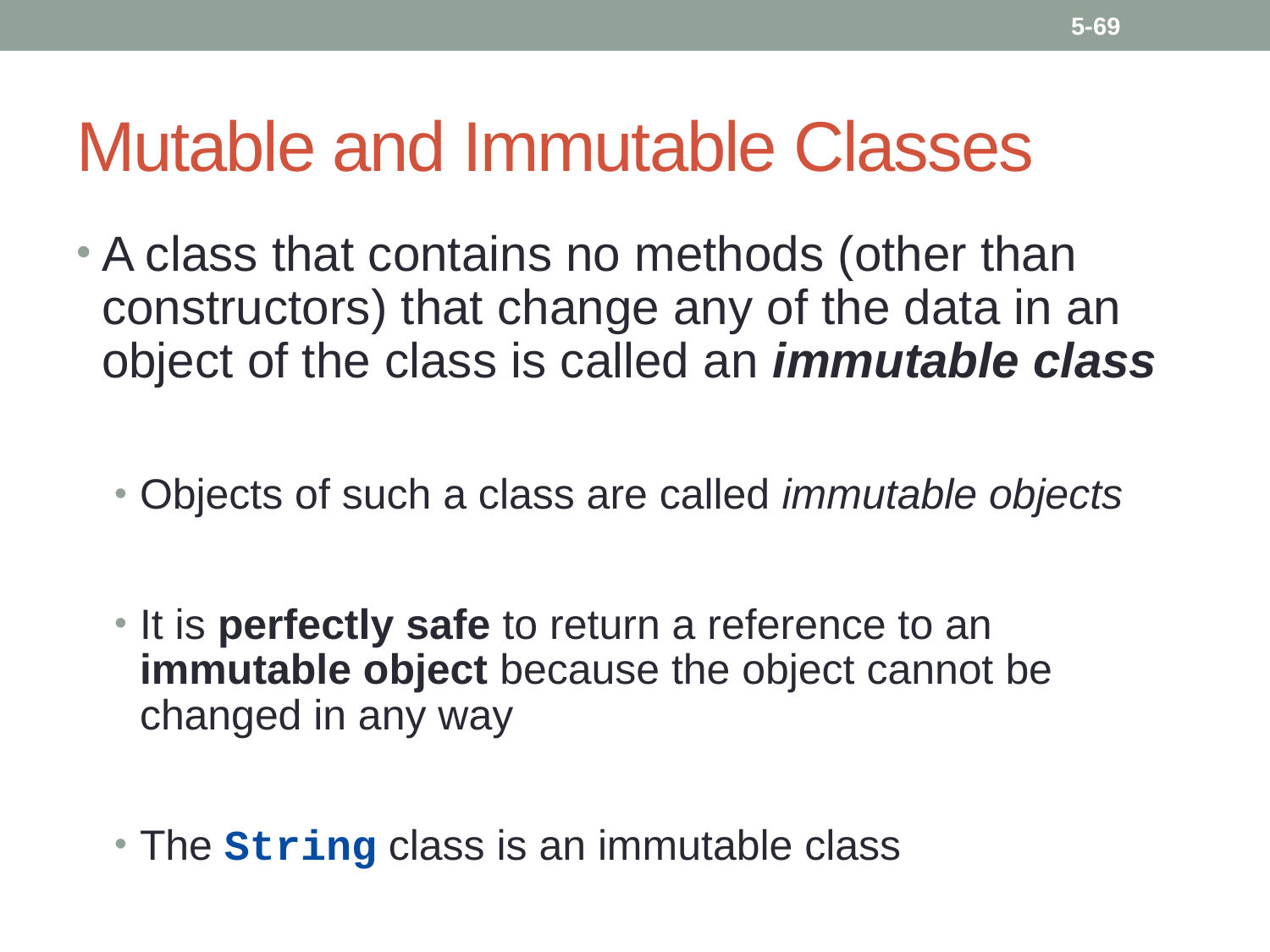

5-69
# Mutable and Immutable Classes
A class that contains no methods (other than constructors) that change any of the data in an object of the class is called an immutable class

Objects of such a class are called immutable objects

It is perfectly safe to return a reference to an immutable object because the object cannot be changed in any way

The String class is an immutable class